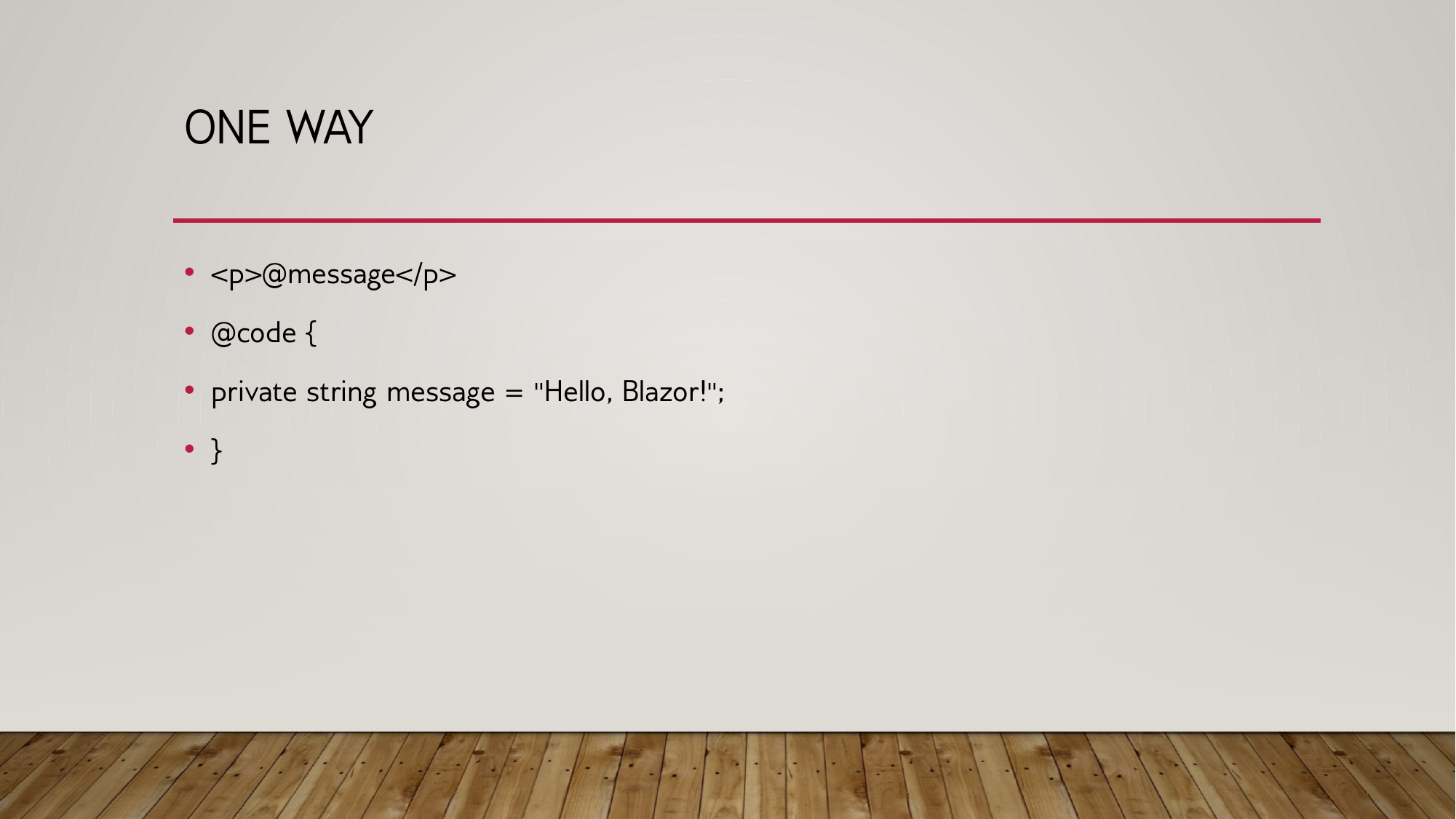

# One way
<p>@message</p>
@code {
private string message = "Hello, Blazor!";
}